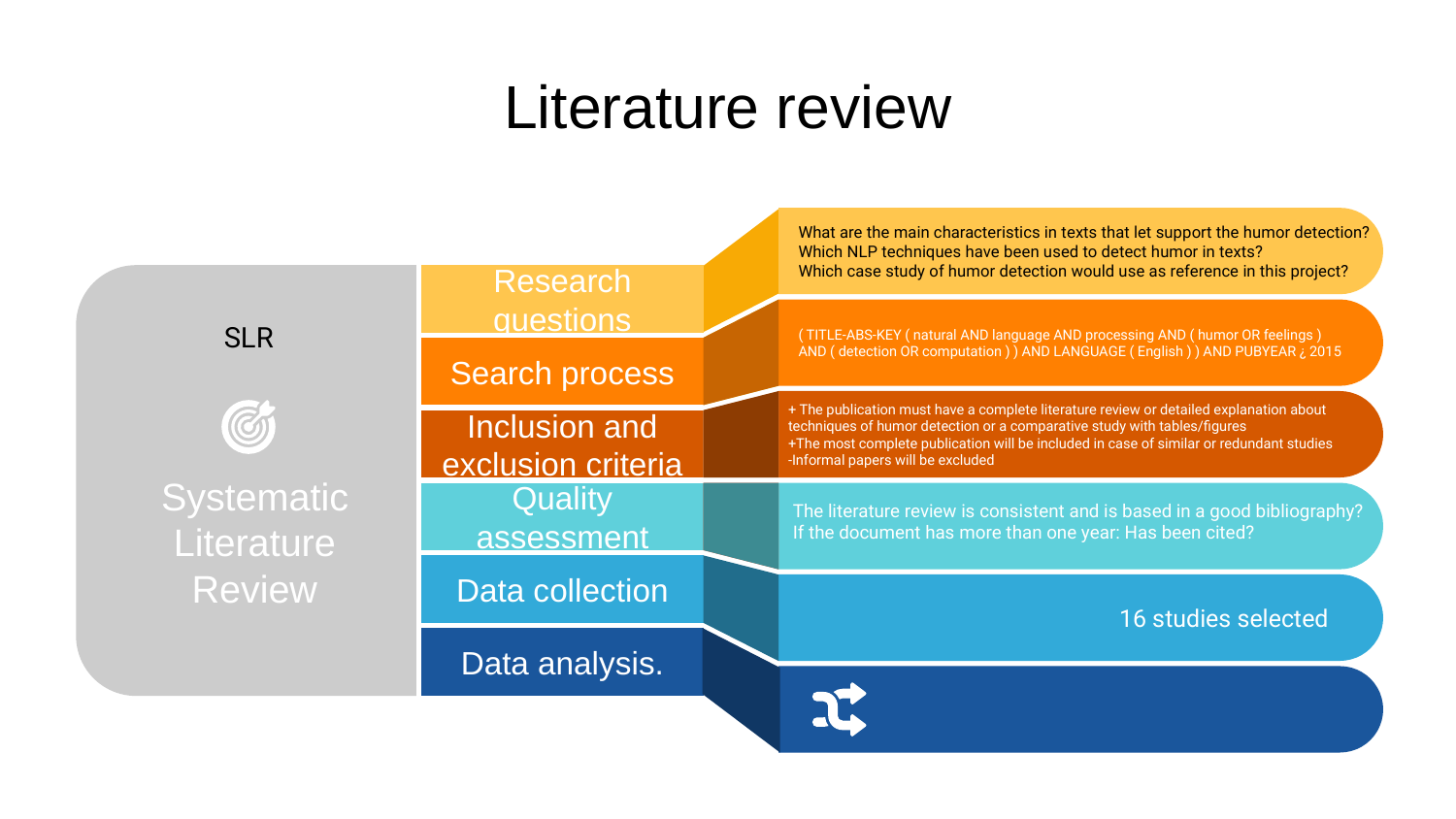

# Literature review

What are the main characteristics in texts that let support the humor detection?
Which NLP techniques have been used to detect humor in texts?
Which case study of humor detection would use as reference in this project?

Research questions

SLR

( TITLE-ABS-KEY ( natural AND language AND processing AND ( humor OR feelings ) AND ( detection OR computation ) ) AND LANGUAGE ( English ) ) AND PUBYEAR ¿ 2015

Search process

+ The publication must have a complete literature review or detailed explanation about techniques of humor detection or a comparative study with tables/figures
+The most complete publication will be included in case of similar or redundant studies
-Informal papers will be excluded

Inclusion and exclusion criteria

The literature review is consistent and is based in a good bibliography?
If the document has more than one year: Has been cited?
Quality assessment
Systematic Literature Review

Data collection
16 studies selected

Data analysis.